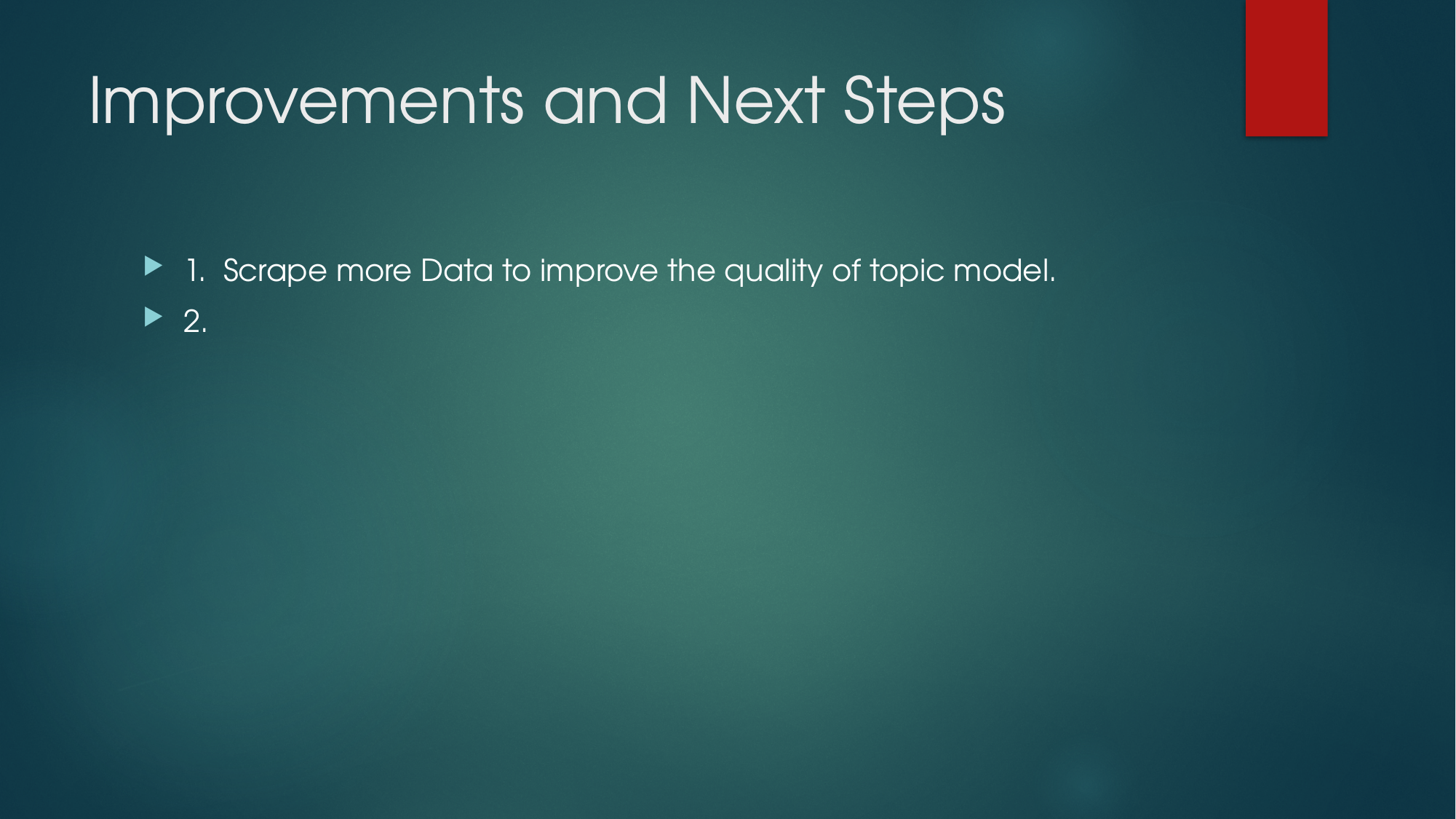

# Improvements and Next Steps
1.  Scrape more Data to improve the quality of topic model.
2.